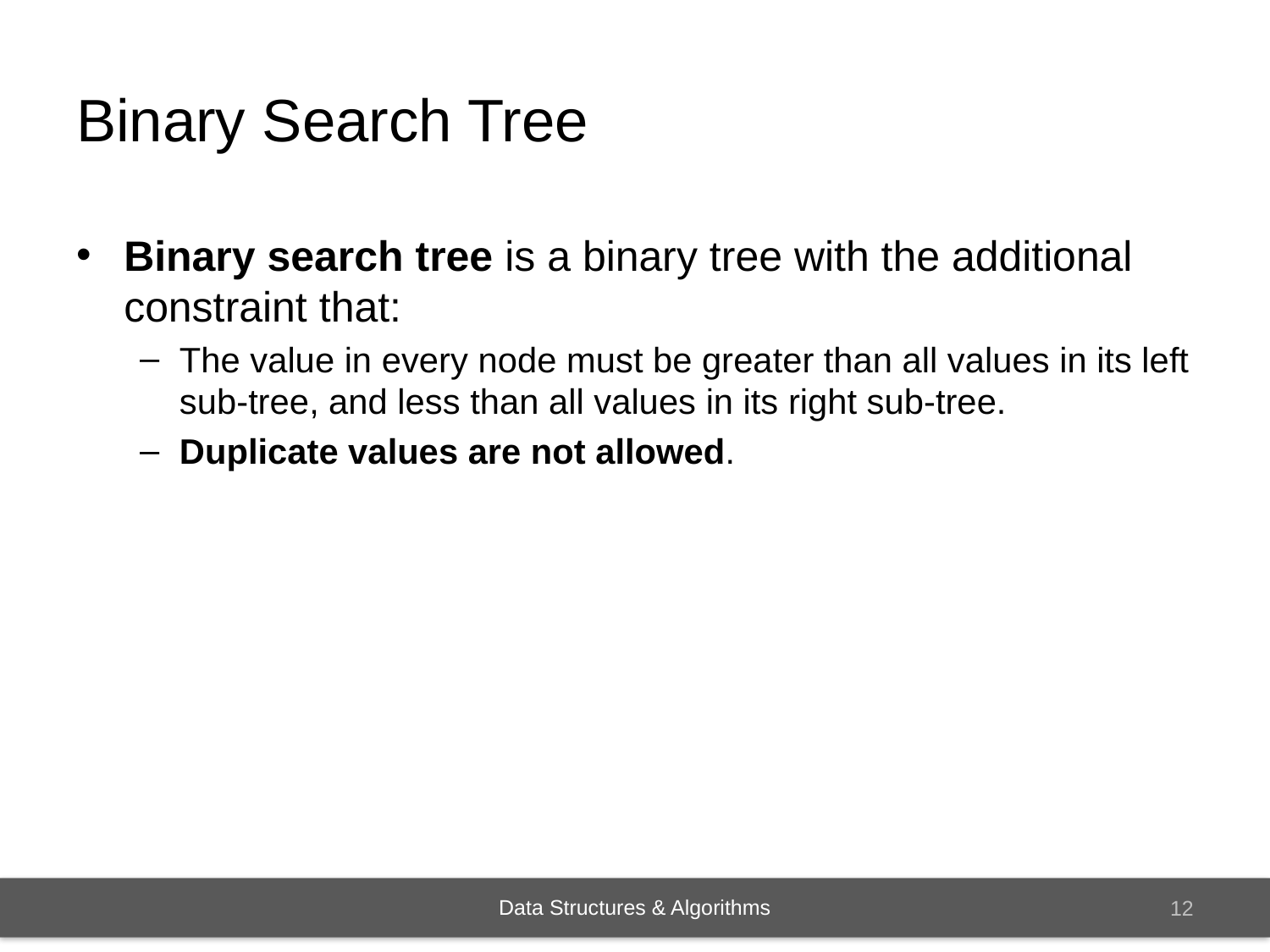

# Binary Search Tree
Binary search tree is a binary tree with the additional constraint that:
The value in every node must be greater than all values in its left sub-tree, and less than all values in its right sub-tree.
Duplicate values are not allowed.

12